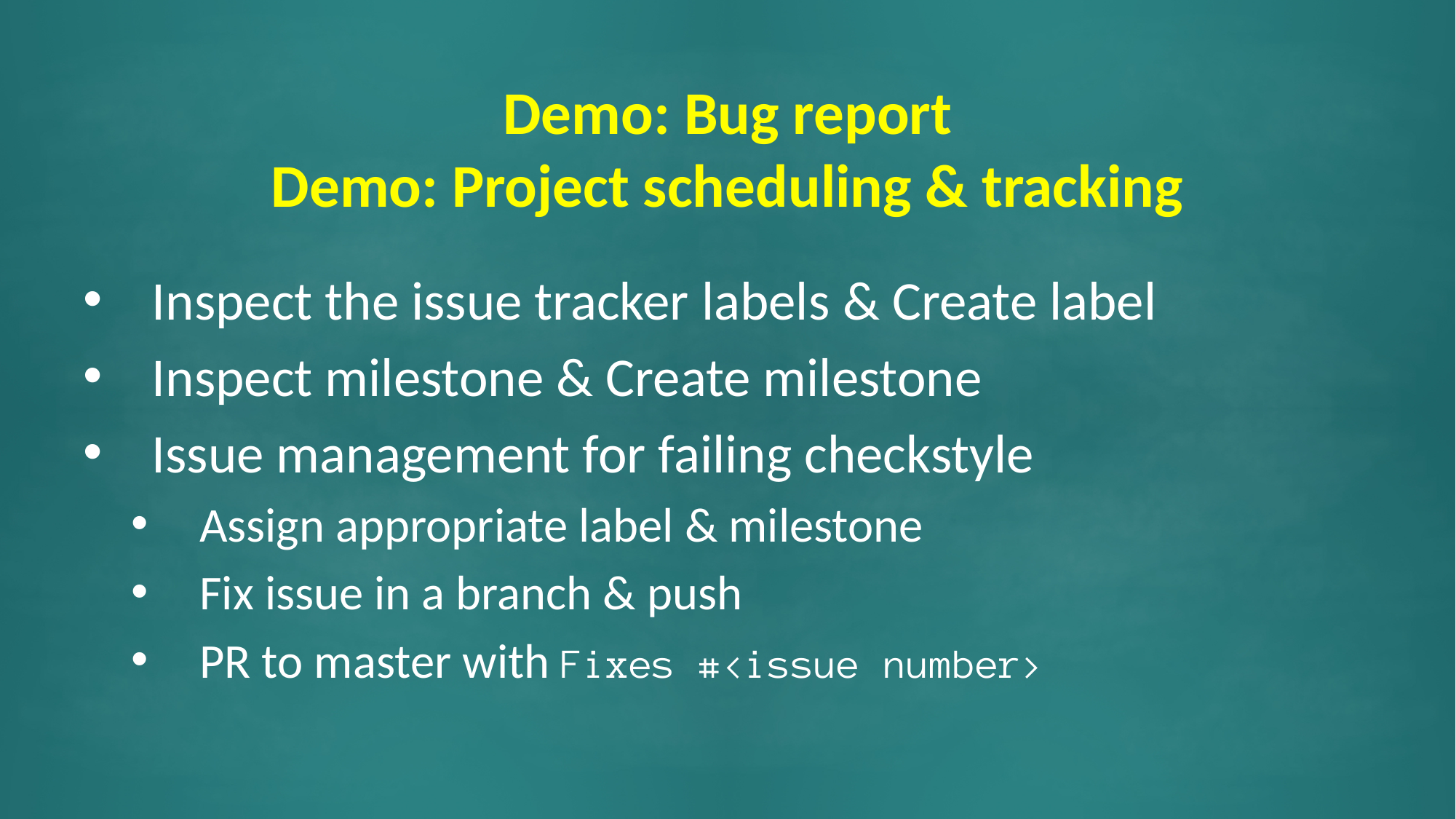

# Demo: Bug report Demo: Project scheduling & tracking
Inspect the issue tracker labels & Create label
Inspect milestone & Create milestone
Issue management for failing checkstyle
Assign appropriate label & milestone
Fix issue in a branch & push
PR to master with Fixes #<issue number>